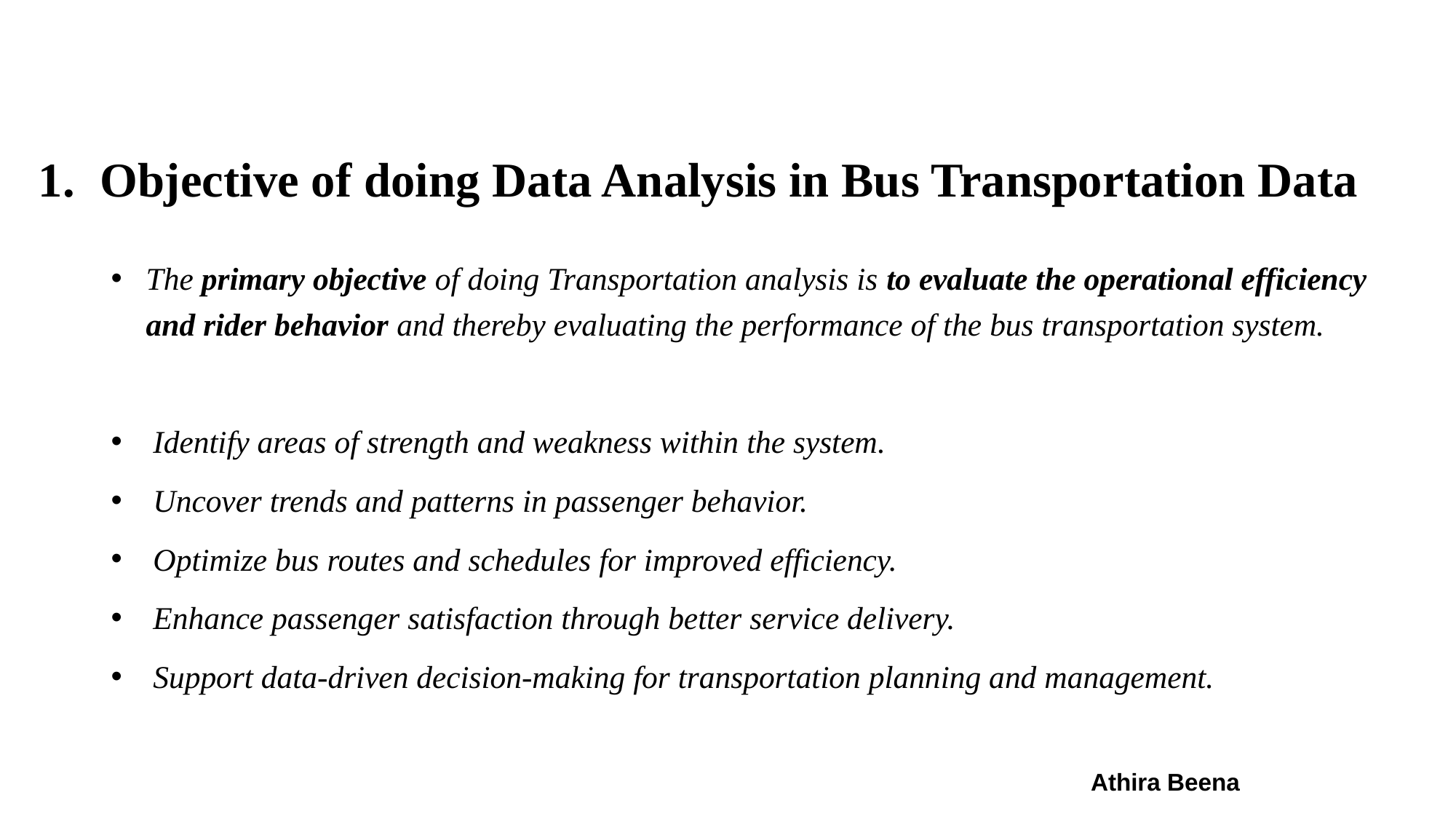

# Objective of doing Data Analysis in Bus Transportation Data
The primary objective of doing Transportation analysis is to evaluate the operational efficiency and rider behavior and thereby evaluating the performance of the bus transportation system.

Identify areas of strength and weakness within the system.
Uncover trends and patterns in passenger behavior.
Optimize bus routes and schedules for improved efficiency.
Enhance passenger satisfaction through better service delivery.
Support data-driven decision-making for transportation planning and management.

Athira Beena